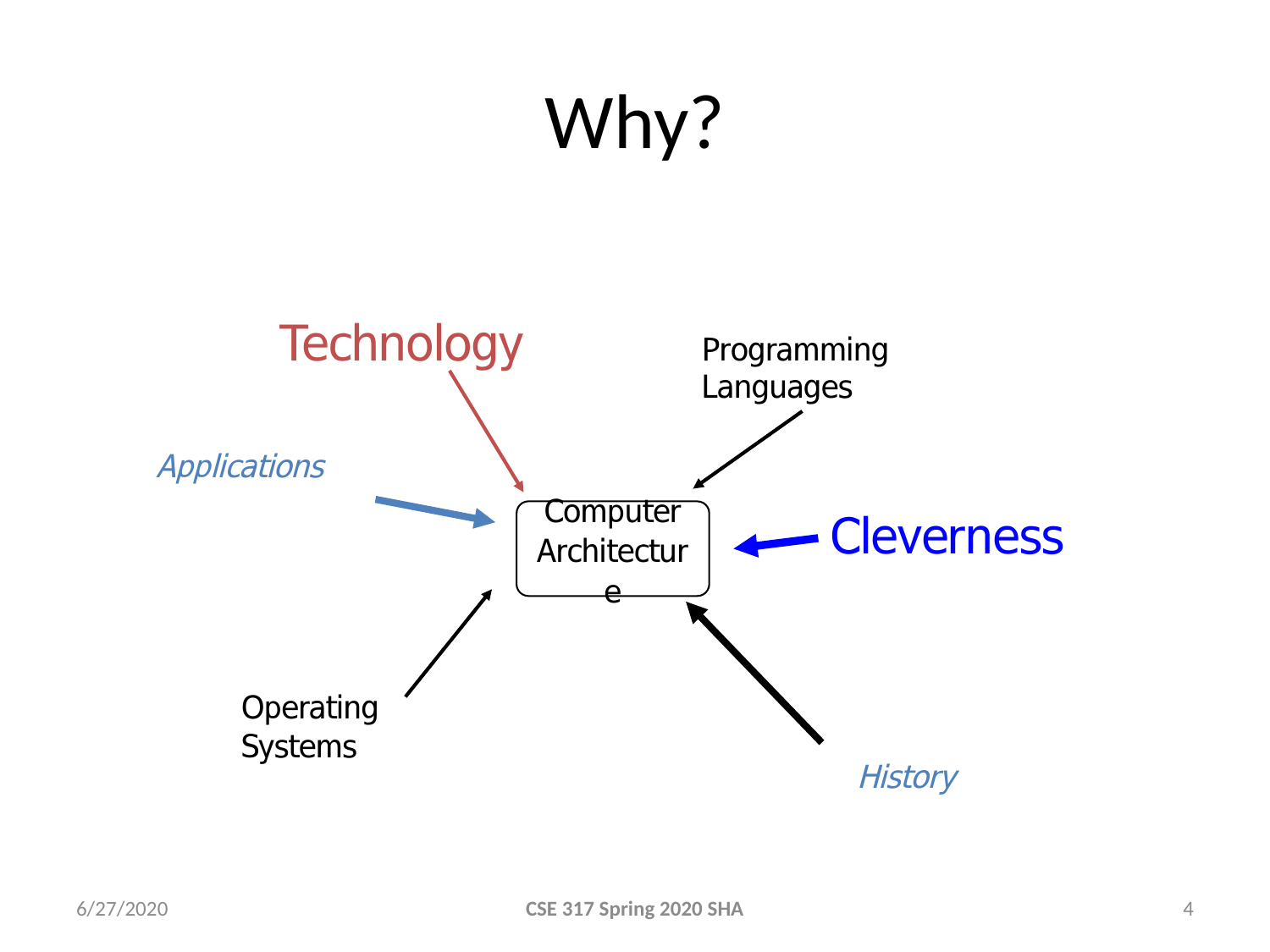

# Why?

Technology
Programming
Languages

Applications
Cleverness

Computer
Architecture

Operating
Systems
History
6/27/2020
CSE 317 Spring 2020 SHA
4